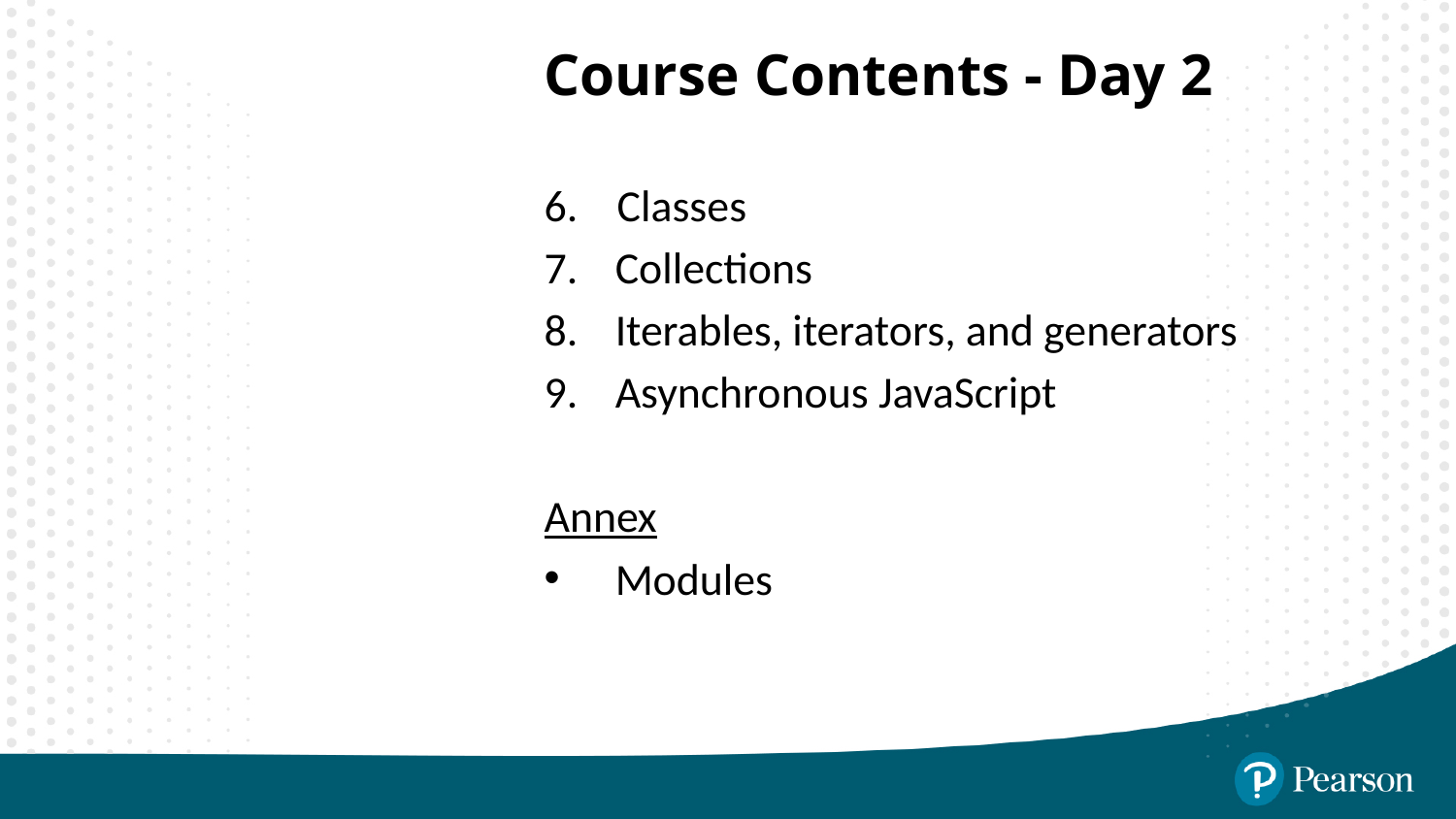

Course Contents - Day 2
Classes
Collections
Iterables, iterators, and generators
Asynchronous JavaScript

Annex
Modules